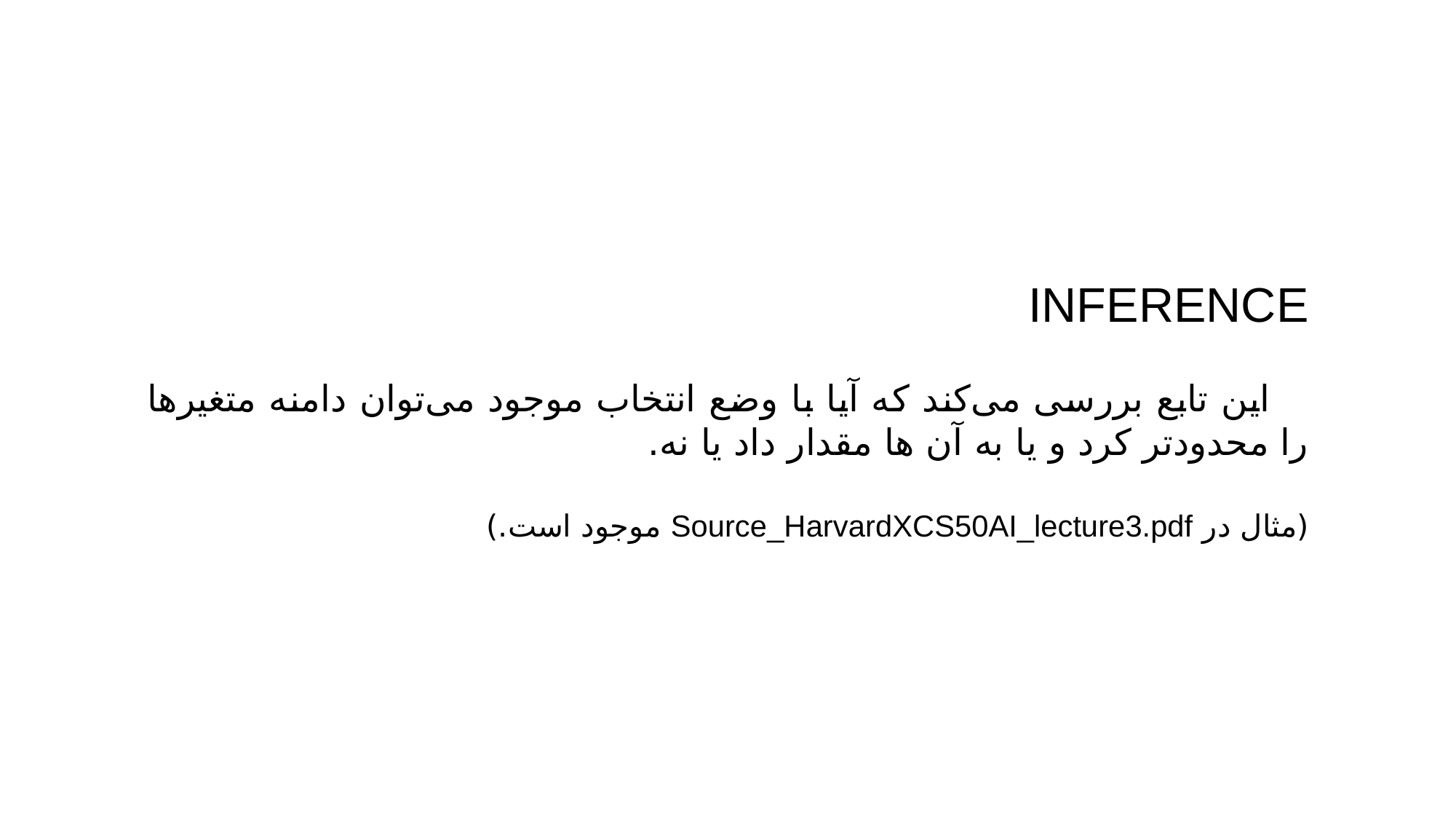

INFERENCE

   این تابع بررسی می‌کند که آیا با وضع انتخاب موجود می‌توان دامنه متغیرها را محدودتر کرد و یا به آن ها مقدار داد یا نه.

(مثال در Source_HarvardXCS50AI_lecture3.pdf موجود است.)